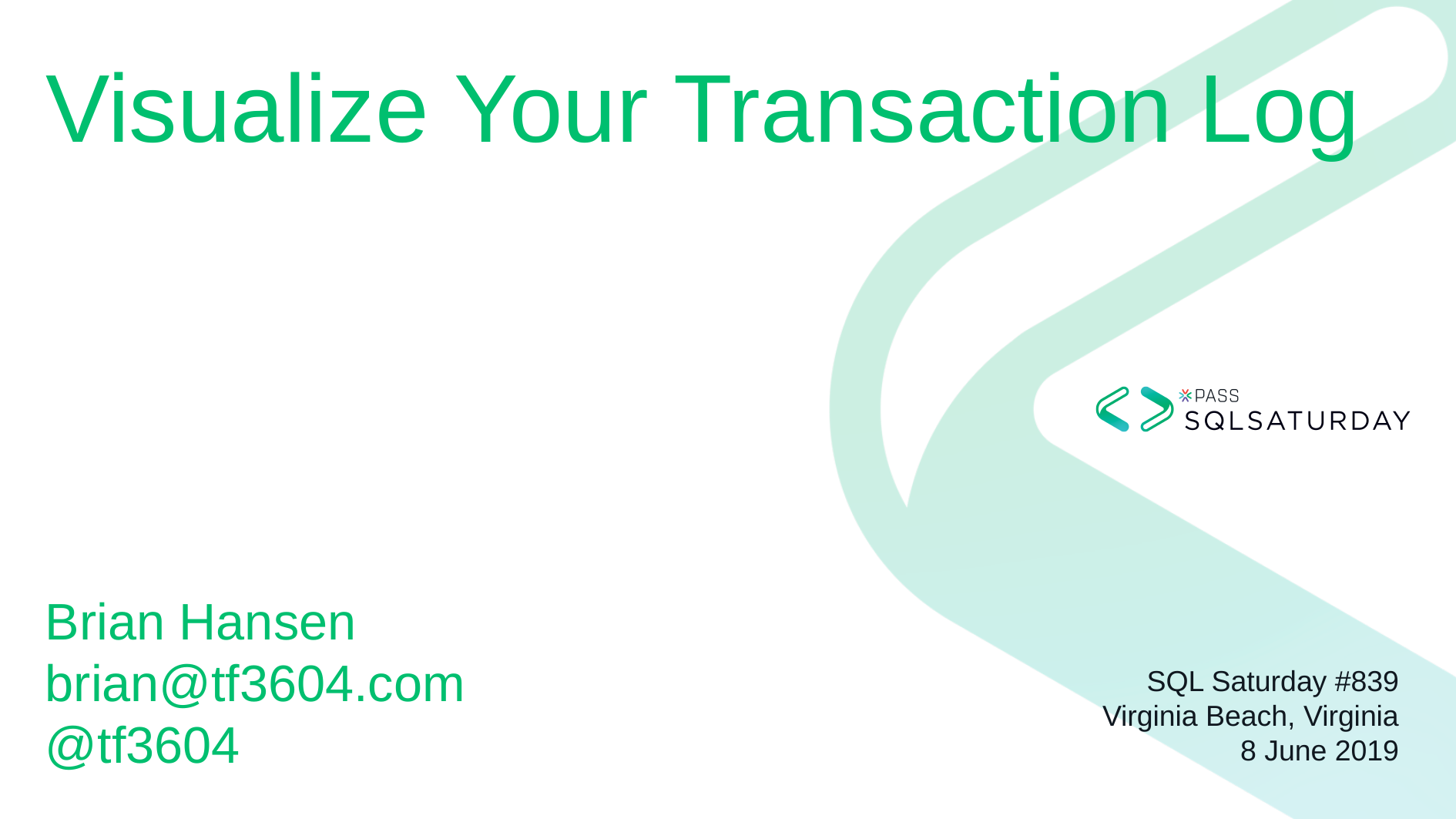

Visualize Your Transaction Log
# Brian Hansen brian@tf3604.com @tf3604
SQL Saturday #839
Virginia Beach, Virginia
8 June 2019